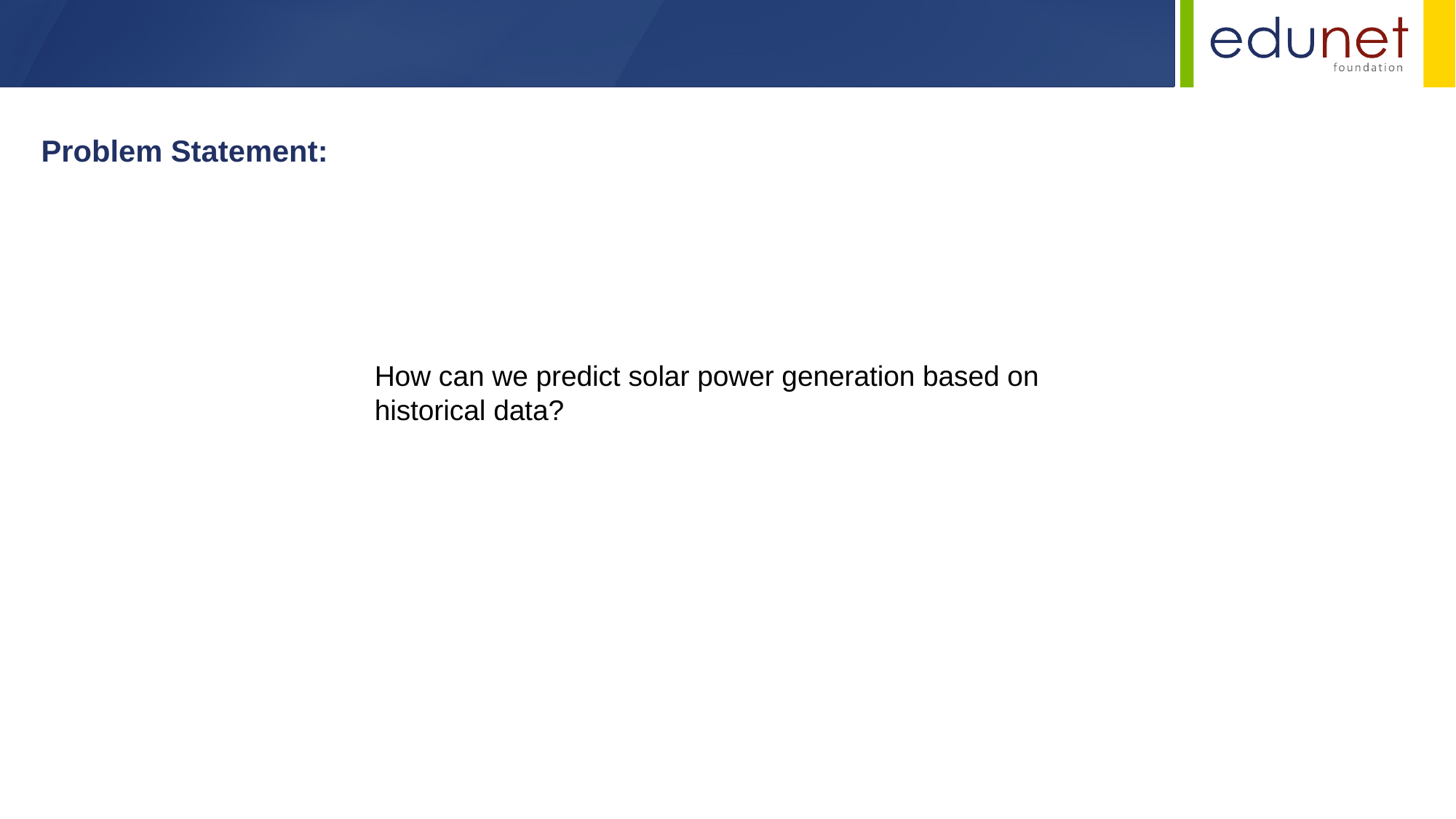

Problem Statement:
How can we predict solar power generation based on historical data?